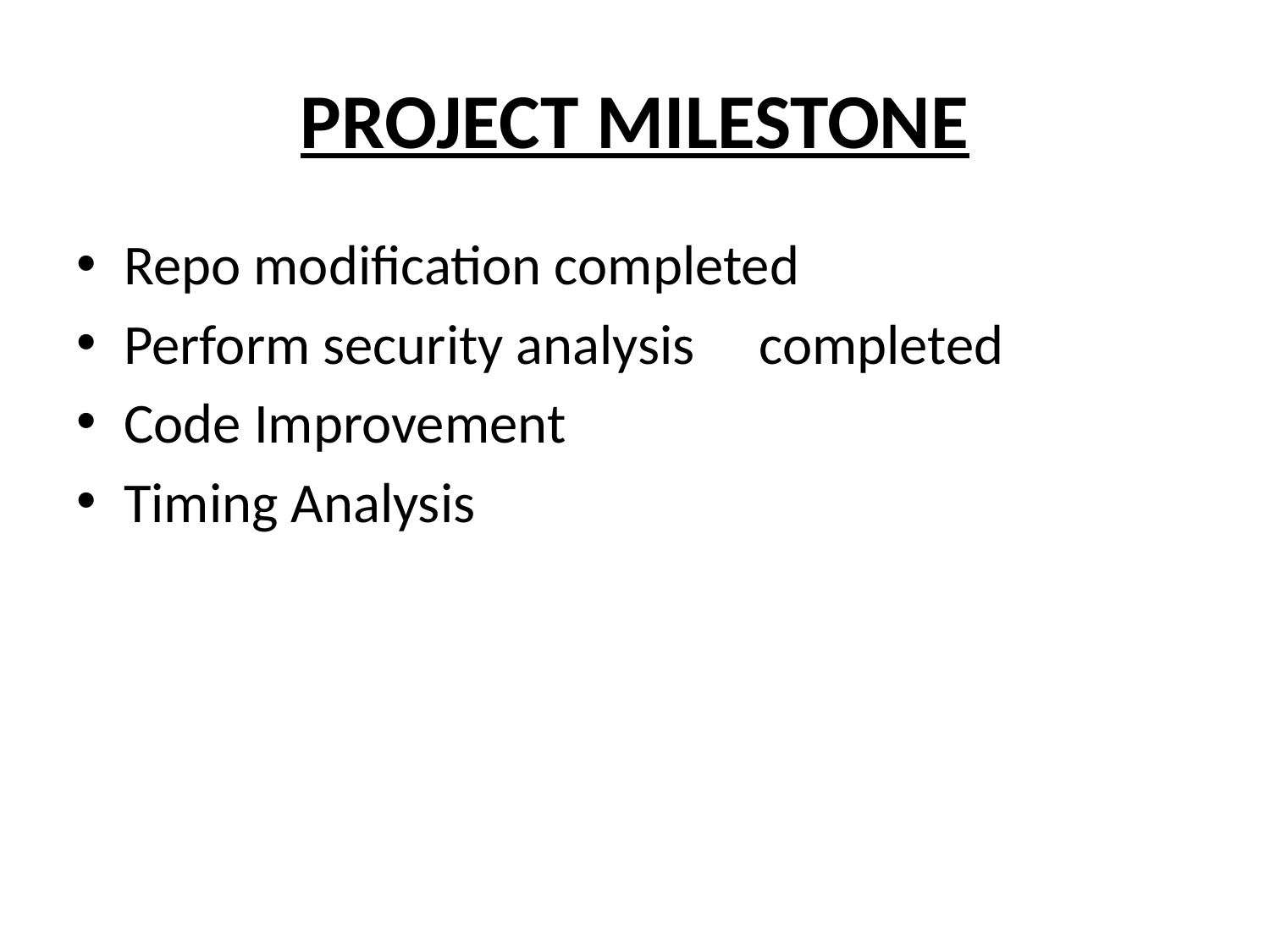

# PROJECT MILESTONE
Repo modification completed
Perform security analysis	completed
Code Improvement
Timing Analysis